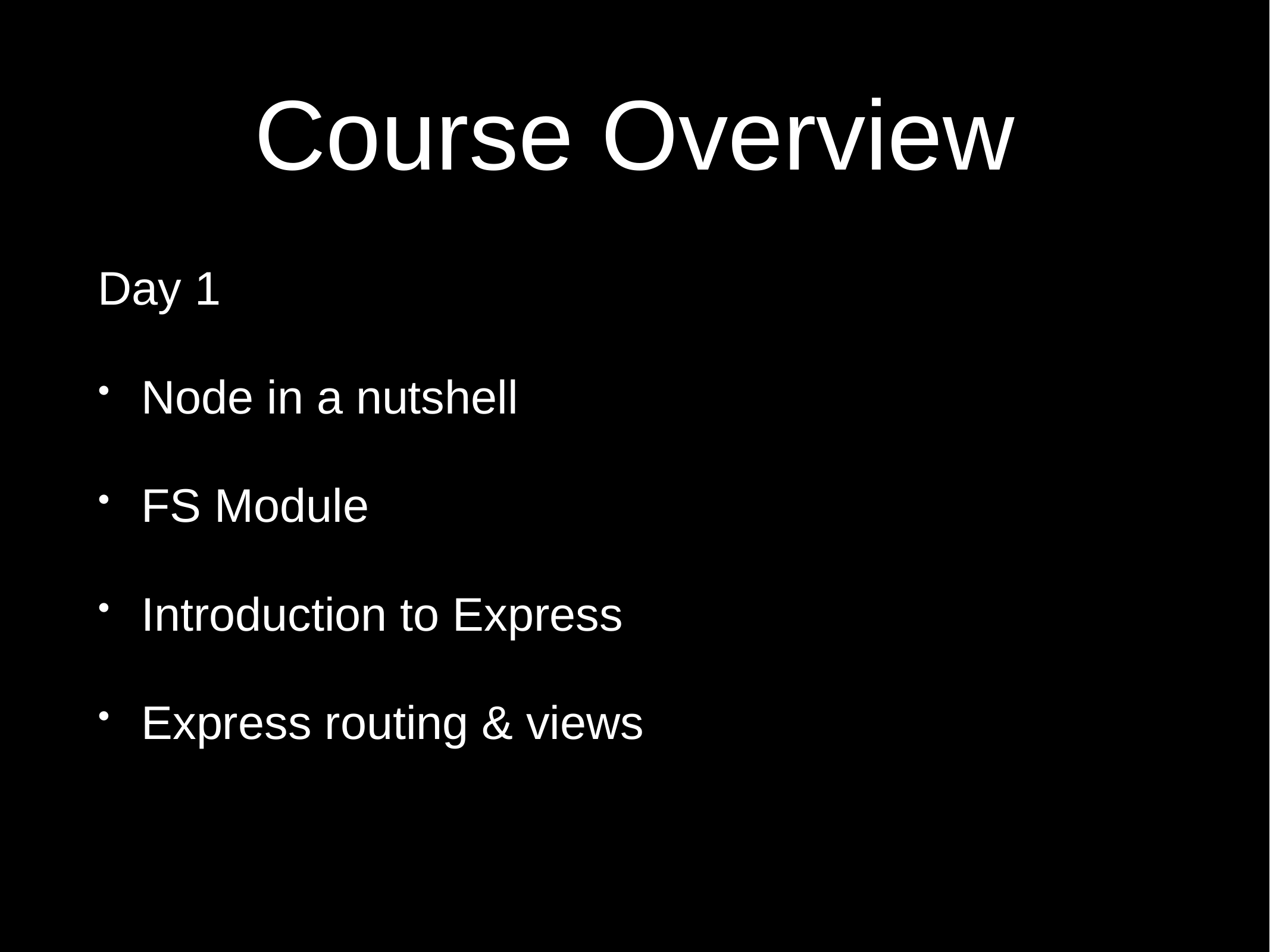

# Course Overview
Day 1
Node in a nutshell
FS Module
Introduction to Express
Express routing & views